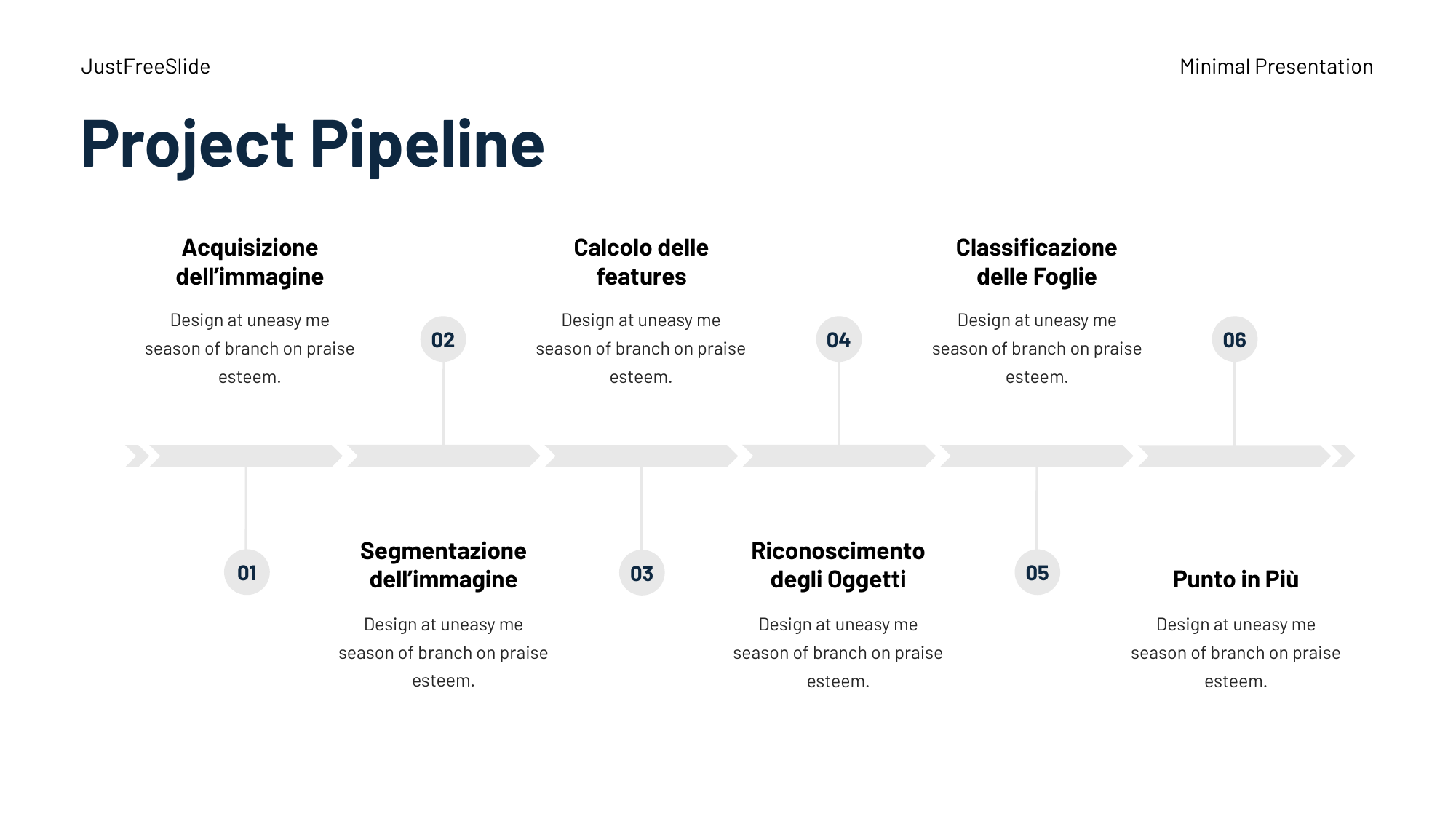

JustFreeSlide
Minimal Presentation
# Project Pipeline
Acquisizione dell’immagine
Calcolo delle features
Classificazione delle Foglie
Design at uneasy me season of branch on praise esteem.
Design at uneasy me season of branch on praise esteem.
Design at uneasy me season of branch on praise esteem.
02
04
06

Segmentazione dell’immagine
Riconoscimento degli Oggetti
Punto in Più
01
05
03
Design at uneasy me season of branch on praise esteem.
Design at uneasy me season of branch on praise esteem.
Design at uneasy me season of branch on praise esteem.